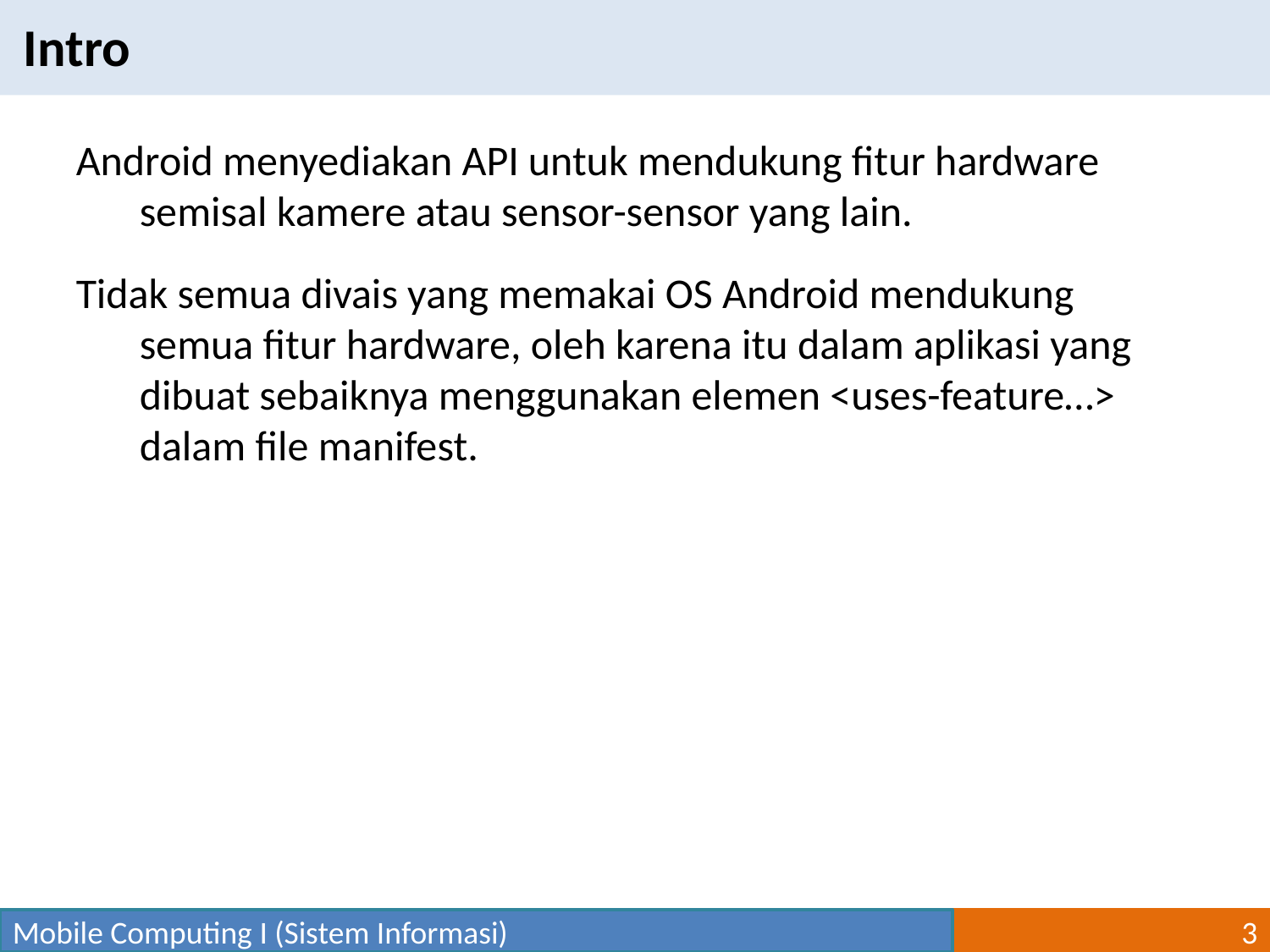

Intro
Android menyediakan API untuk mendukung fitur hardware semisal kamere atau sensor-sensor yang lain.
Tidak semua divais yang memakai OS Android mendukung semua fitur hardware, oleh karena itu dalam aplikasi yang dibuat sebaiknya menggunakan elemen <uses-feature…> dalam file manifest.

Mobile Computing I (Sistem Informasi)
3